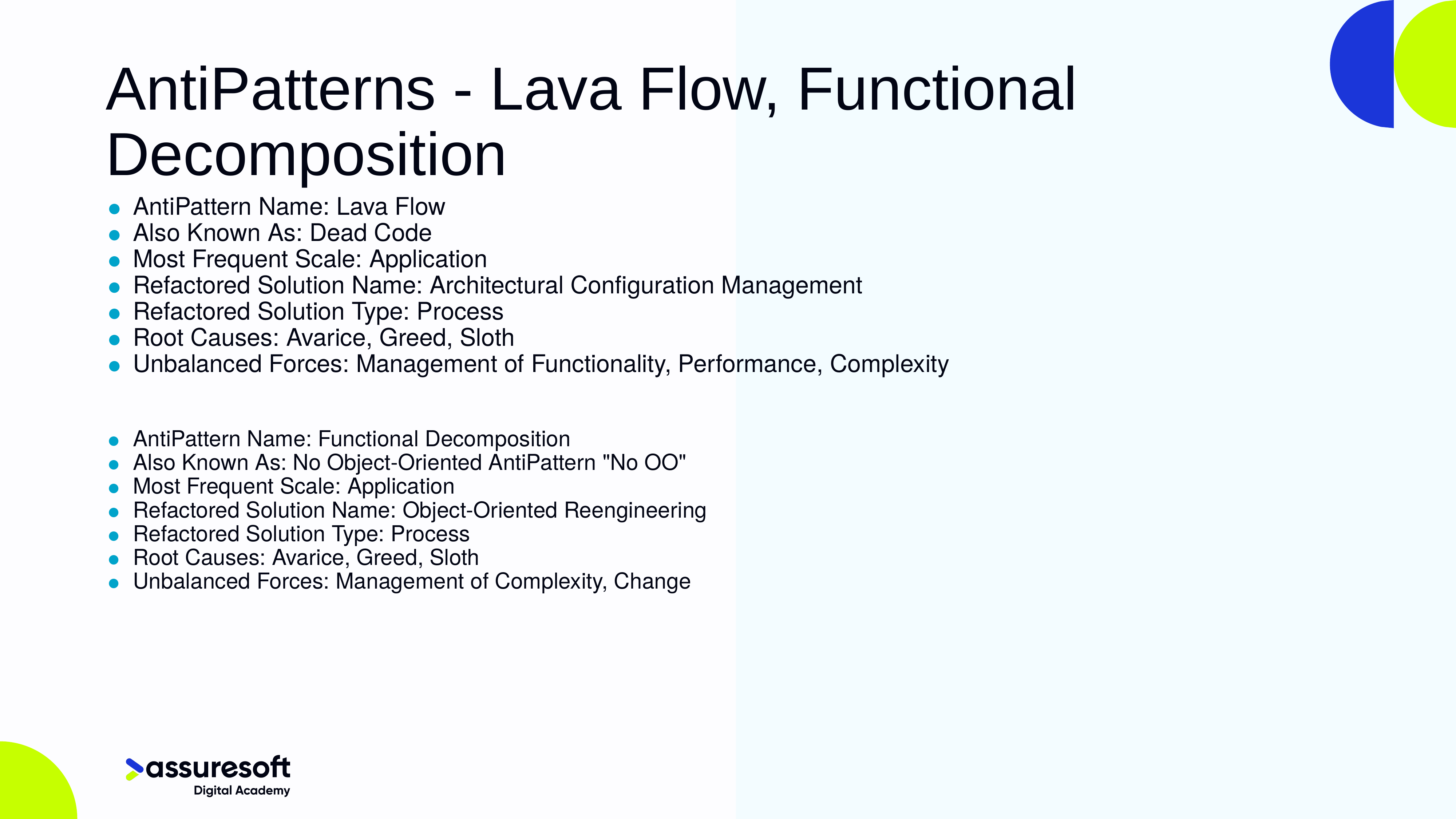

# AntiPatterns - Lava Flow, Functional Decomposition
AntiPattern Name: Lava Flow
Also Known As: Dead Code
Most Frequent Scale: Application
Refactored Solution Name: Architectural Configuration Management
Refactored Solution Type: Process
Root Causes: Avarice, Greed, Sloth
Unbalanced Forces: Management of Functionality, Performance, Complexity

AntiPattern Name: Functional Decomposition
Also Known As: No Object-Oriented AntiPattern "No OO"
Most Frequent Scale: Application
Refactored Solution Name: Object-Oriented Reengineering
Refactored Solution Type: Process
Root Causes: Avarice, Greed, Sloth
Unbalanced Forces: Management of Complexity, Change